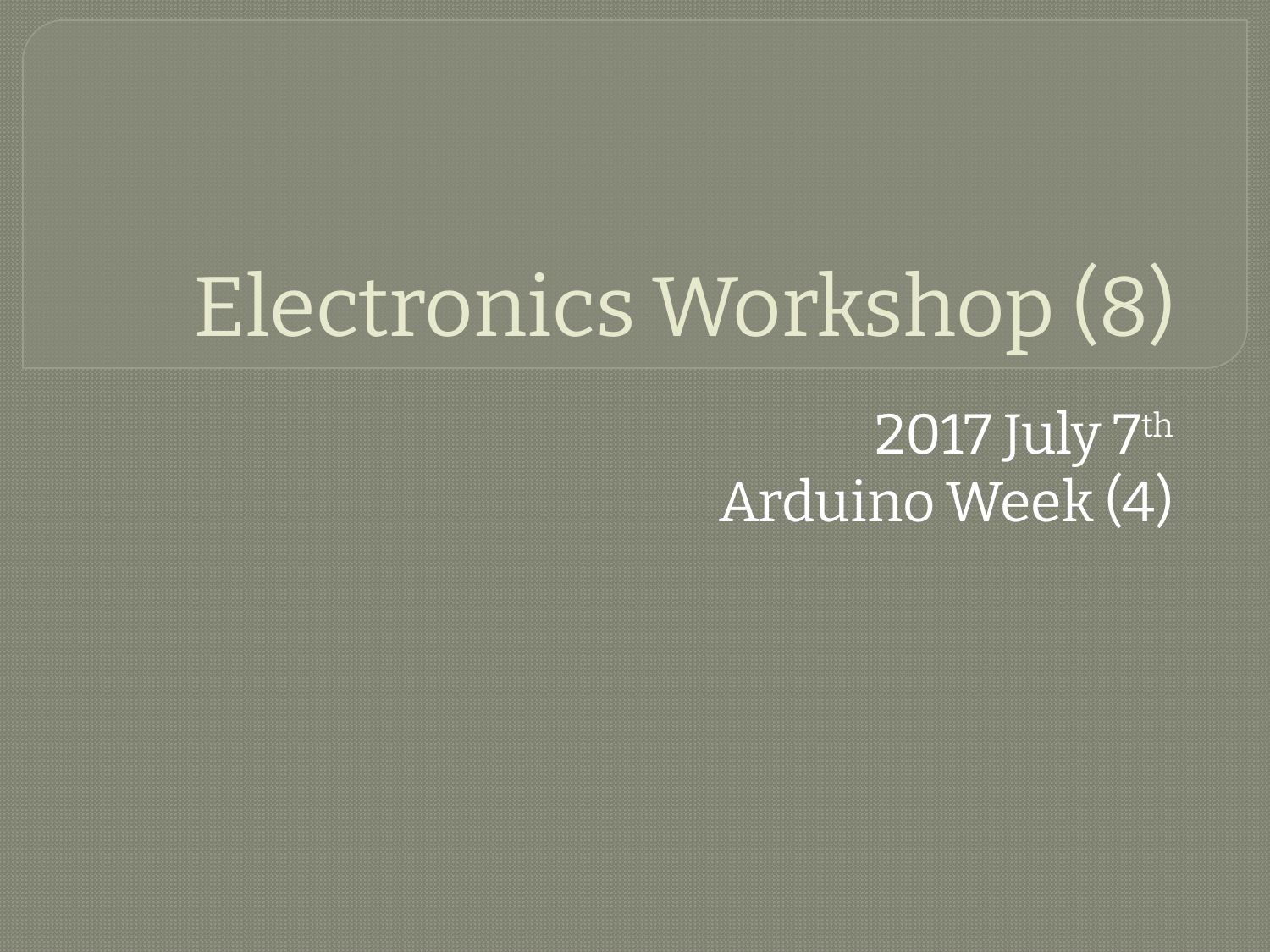

# Electronics Workshop (8)
2017 July 7th
Arduino Week (4)